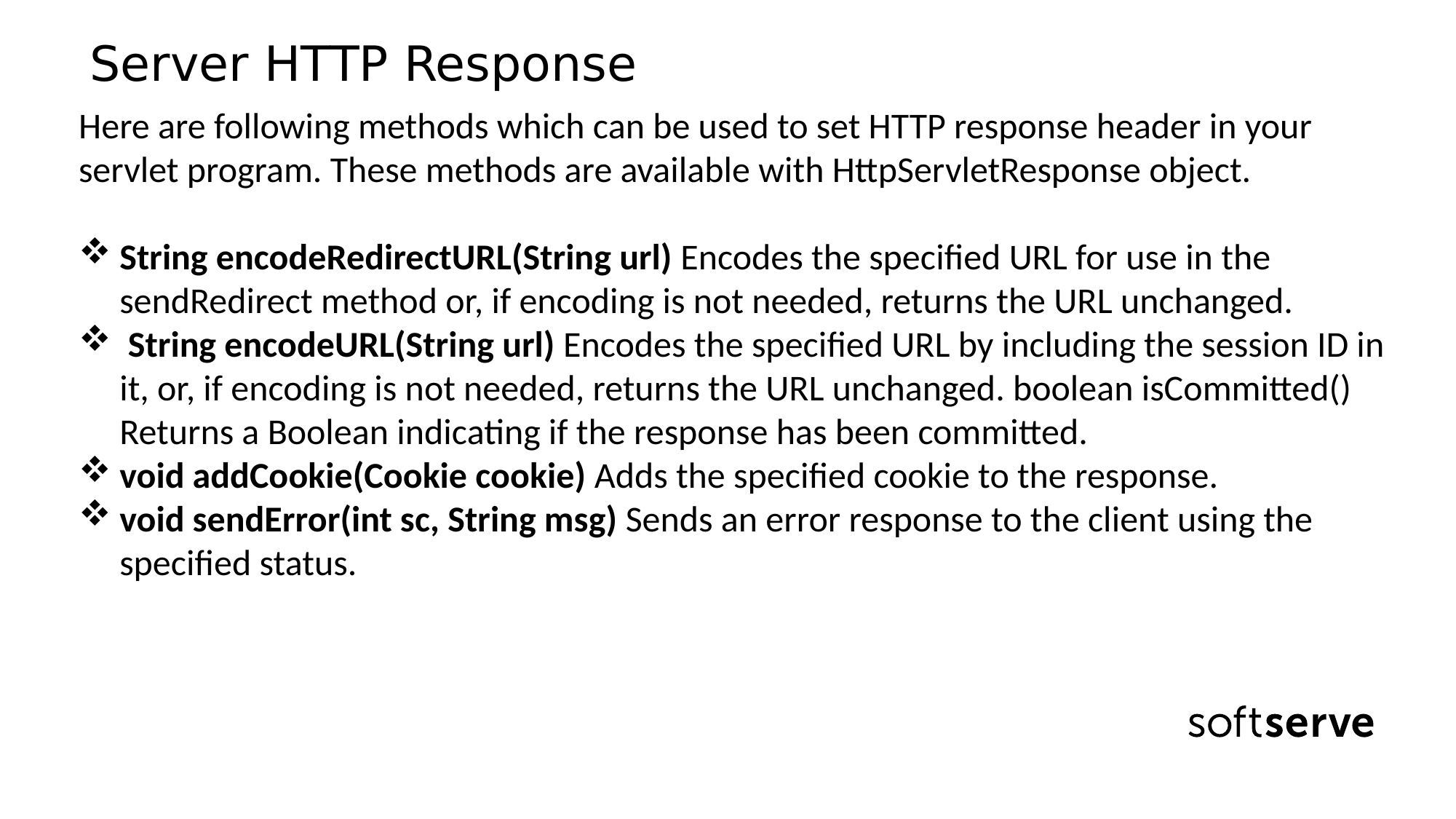

Server HTTP Response
Here are following methods which can be used to set HTTP response header in your servlet program. These methods are available with HttpServletResponse object.

String encodeRedirectURL(String url) Encodes the specified URL for use in the sendRedirect method or, if encoding is not needed, returns the URL unchanged.
 String encodeURL(String url) Encodes the specified URL by including the session ID in it, or, if encoding is not needed, returns the URL unchanged. boolean isCommitted() Returns a Boolean indicating if the response has been committed.
void addCookie(Cookie cookie) Adds the specified cookie to the response.
void sendError(int sc, String msg) Sends an error response to the client using the specified status.